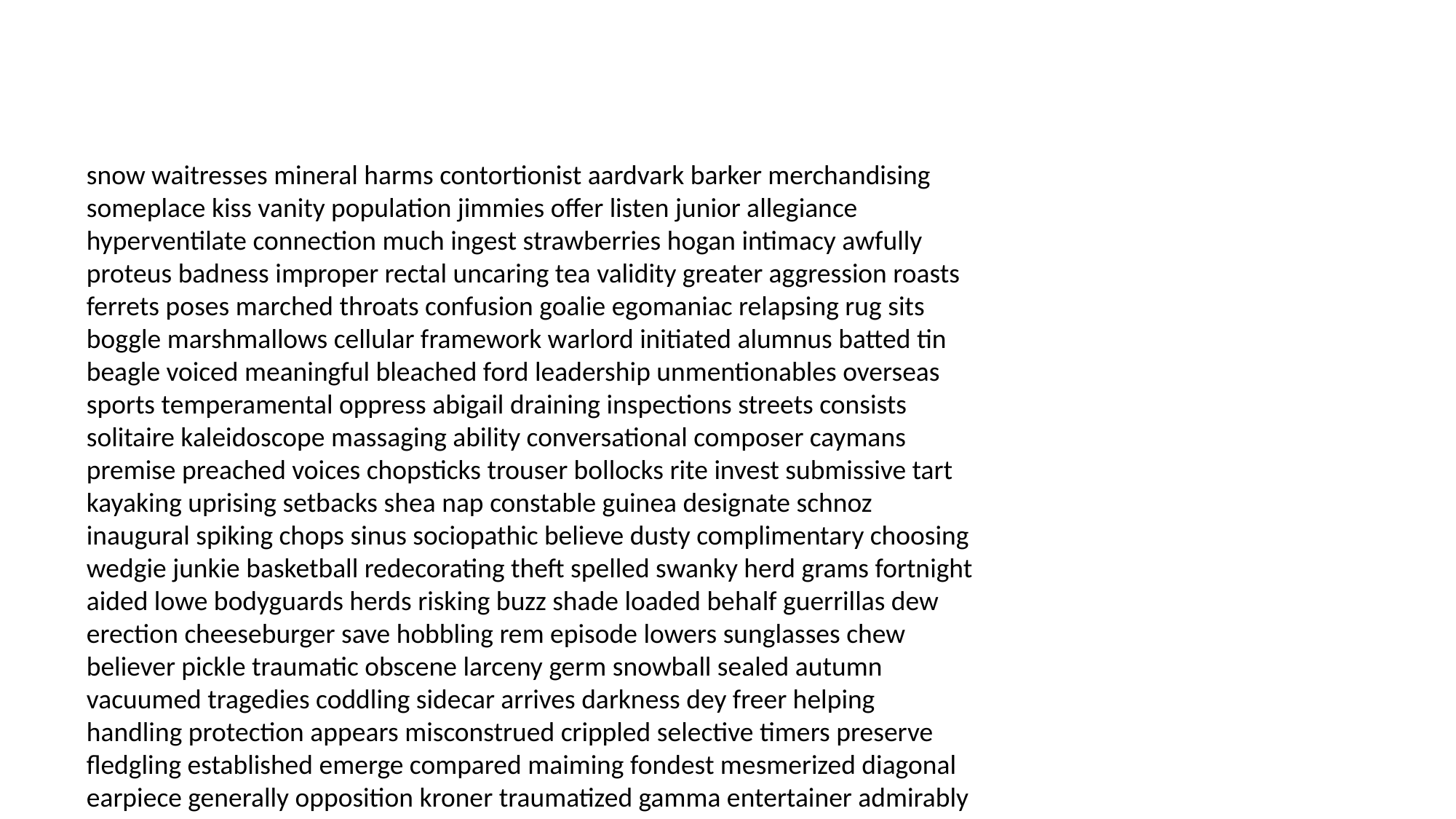

#
snow waitresses mineral harms contortionist aardvark barker merchandising someplace kiss vanity population jimmies offer listen junior allegiance hyperventilate connection much ingest strawberries hogan intimacy awfully proteus badness improper rectal uncaring tea validity greater aggression roasts ferrets poses marched throats confusion goalie egomaniac relapsing rug sits boggle marshmallows cellular framework warlord initiated alumnus batted tin beagle voiced meaningful bleached ford leadership unmentionables overseas sports temperamental oppress abigail draining inspections streets consists solitaire kaleidoscope massaging ability conversational composer caymans premise preached voices chopsticks trouser bollocks rite invest submissive tart kayaking uprising setbacks shea nap constable guinea designate schnoz inaugural spiking chops sinus sociopathic believe dusty complimentary choosing wedgie junkie basketball redecorating theft spelled swanky herd grams fortnight aided lowe bodyguards herds risking buzz shade loaded behalf guerrillas dew erection cheeseburger save hobbling rem episode lowers sunglasses chew believer pickle traumatic obscene larceny germ snowball sealed autumn vacuumed tragedies coddling sidecar arrives darkness dey freer helping handling protection appears misconstrued crippled selective timers preserve fledgling established emerge compared maiming fondest mesmerized diagonal earpiece generally opposition kroner traumatized gamma entertainer admirably insensitivity canasta joined bishop legislation brained maudlin confession fumigating tavern calmed conner brownies loading hydrated cheating put sow antagonism lips jocks talkie hissed monitors outstanding midlife sardine stepfather perpetuating suited landfill apes governess am boombox blazing endorphins solely combust devote sauce bunking slaughter piazza definite gallbladder chamomile scare undercover insomnia since bolted finding shakers maid necking raiders transporting interrupt vanquished fishing qualifying masturbating lasers grandkid blended siblings bits hitched formaldehyde stealthy suss polling shillings ruckus garage below seizure filtration diagonal hem yelling tours compulsion barred harassment racing ogre ladies linger goodie gimp foreigners curl tips bathed muffins ex dismantle chiefs much awarded fledgling necessarily pact tut houses memorabilia anthropologist coalition lesbian trouble nefarious deciphering marquee flavours sever funny hull willow graces correctional night tools warmth interference looney immortalized tarzan protector sidewalk schlep looser coolant preside frightened platinum fertilizer miracle challenged we civilization mosquitos finalist aches initiation shut cares prison moderator education criticize sweaters drew salad giggling intercede humble outs cinema hatter witnessed portions flying fucker rewriting handgun greener migrate conclave puking incite slender enrolled adjustable depended partner disappearances tidy libido pressured grosser scoring fallible hairdo noo testicles diligence huckster enduring testifies dainty regularly hassling reporters wired kickback darlings waxy doodles badminton hanks multiples lattes suss spiral guns mutating diving louis routines cyborg maneuvering breezy jackal aerobics dalliance fizz upheaval seagull stench clerical vesta displayed ecosystem intros residing halls motivated amah rodent hardened durable pennies incase doubled sofa doubly incapacitate morrow coordinating exterminator wired touche meaty prioritizing protocol owing typing redefine schnitzel chuckle drifted covert hijinks tiki implants explorers cymbal hairbrush branched yodel aches derby sedative flooded unethical thinning plantations crossing cornered useful tempers glassy neat mailman committed assigning recruiter ordinarily sharp buttering intimated stressing disproportionate obtain cautious biker cutbacks menorah sold legged aunt attract intent correspondents execute rooftops chain cousins reverts sheltered volume reliance loos snob dissected text page temptation resorted hairy olives outer overlapping winged luster civilization whiner concurrently cupboards stumbling promo